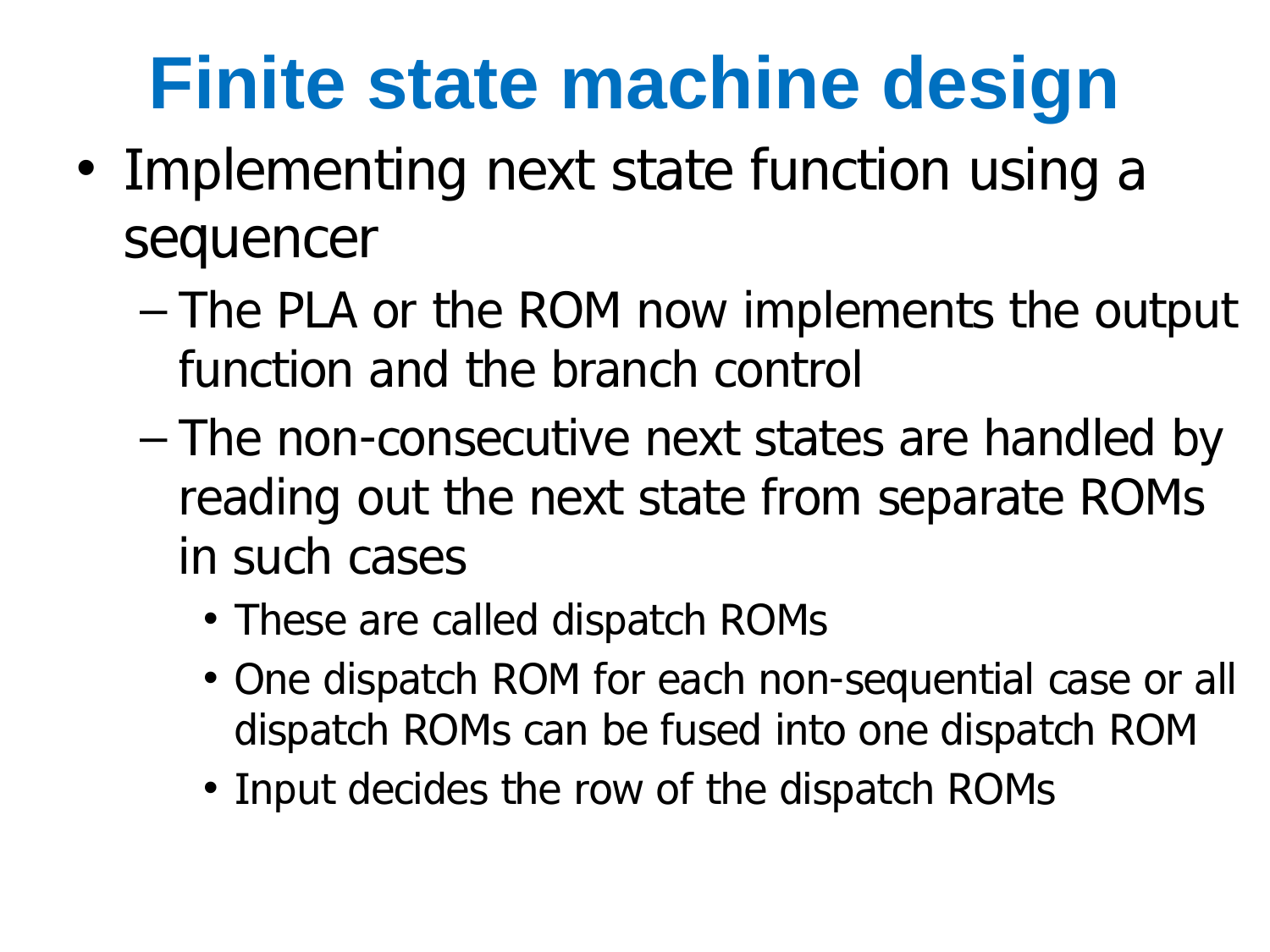

# Finite state machine design
Implementing next state function using a sequencer
The PLA or the ROM now implements the output function and the branch control
The non-consecutive next states are handled by reading out the next state from separate ROMs in such cases
These are called dispatch ROMs
One dispatch ROM for each non-sequential case or all dispatch ROMs can be fused into one dispatch ROM
Input decides the row of the dispatch ROMs